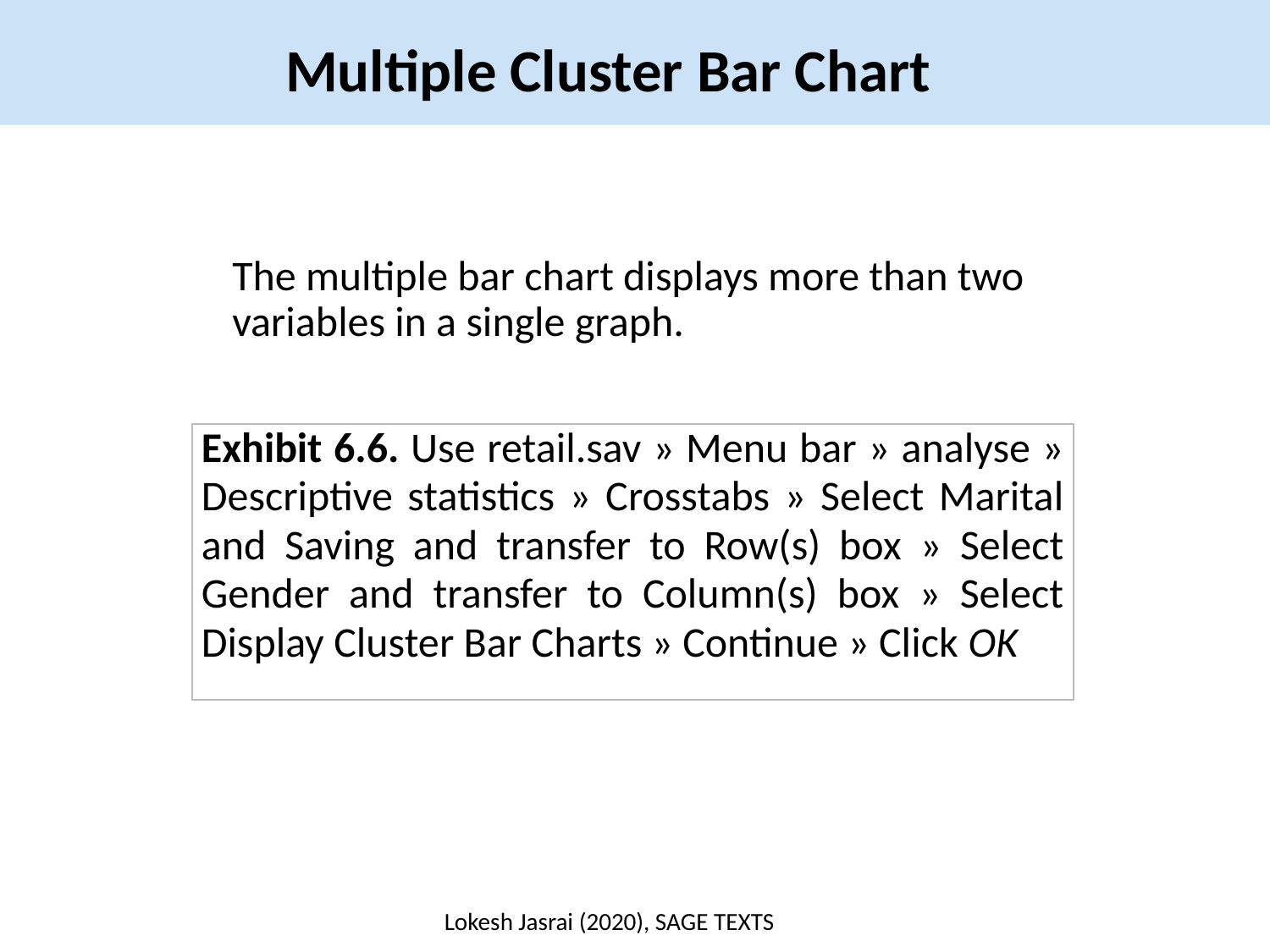

Multiple Cluster Bar Chart
The multiple bar chart displays more than two variables in a single graph.
| Exhibit 6.6. Use retail.sav » Menu bar » analyse » Descriptive statistics » Crosstabs » Select Marital and Saving and transfer to Row(s) box » Select Gender and transfer to Column(s) box » Select Display Cluster Bar Charts » Continue » Click OK |
| --- |
Lokesh Jasrai (2020), SAGE TEXTS